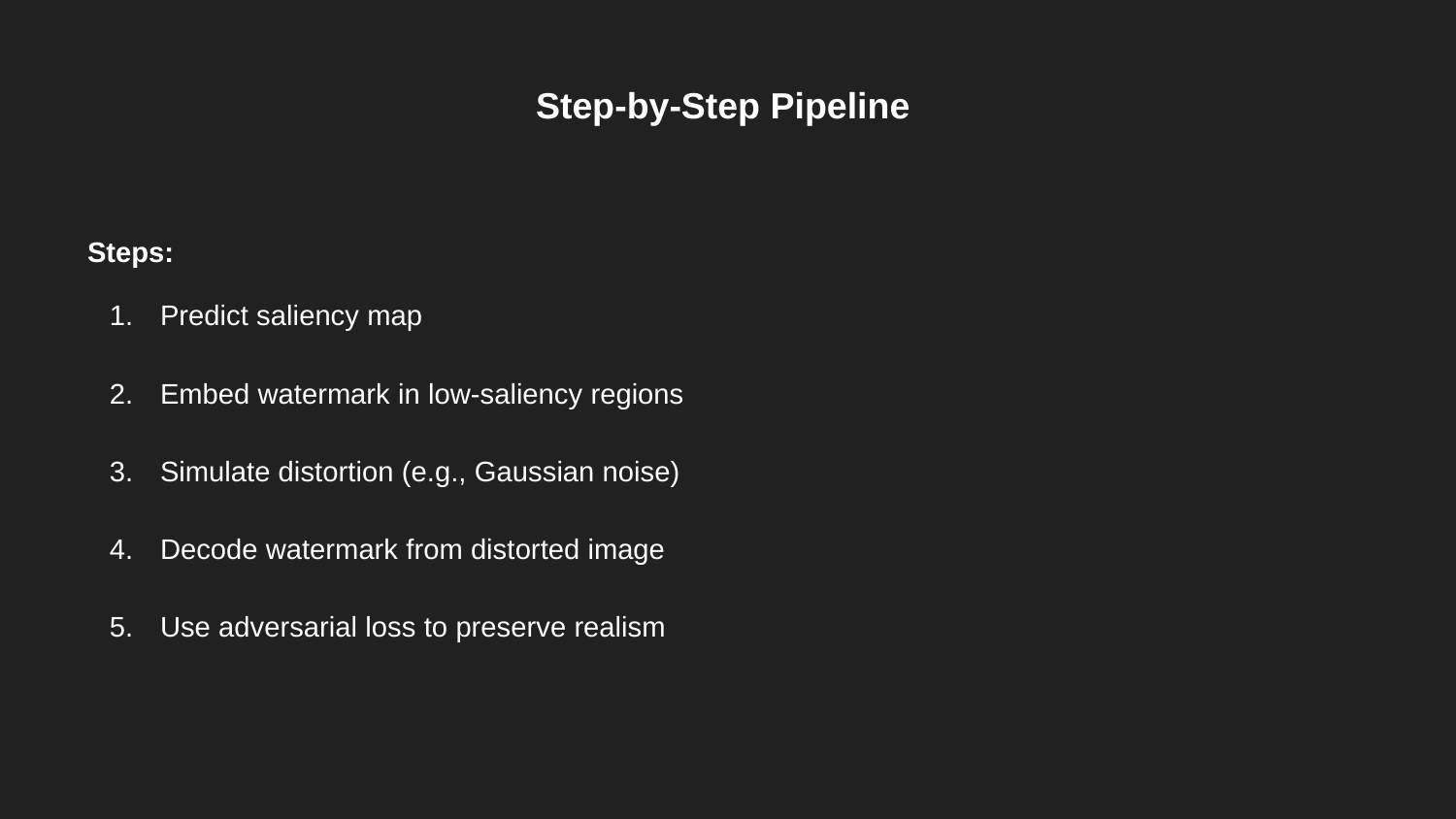

Step-by-Step Pipeline
Steps:
Predict saliency map
Embed watermark in low-saliency regions
Simulate distortion (e.g., Gaussian noise)
Decode watermark from distorted image
Use adversarial loss to preserve realism